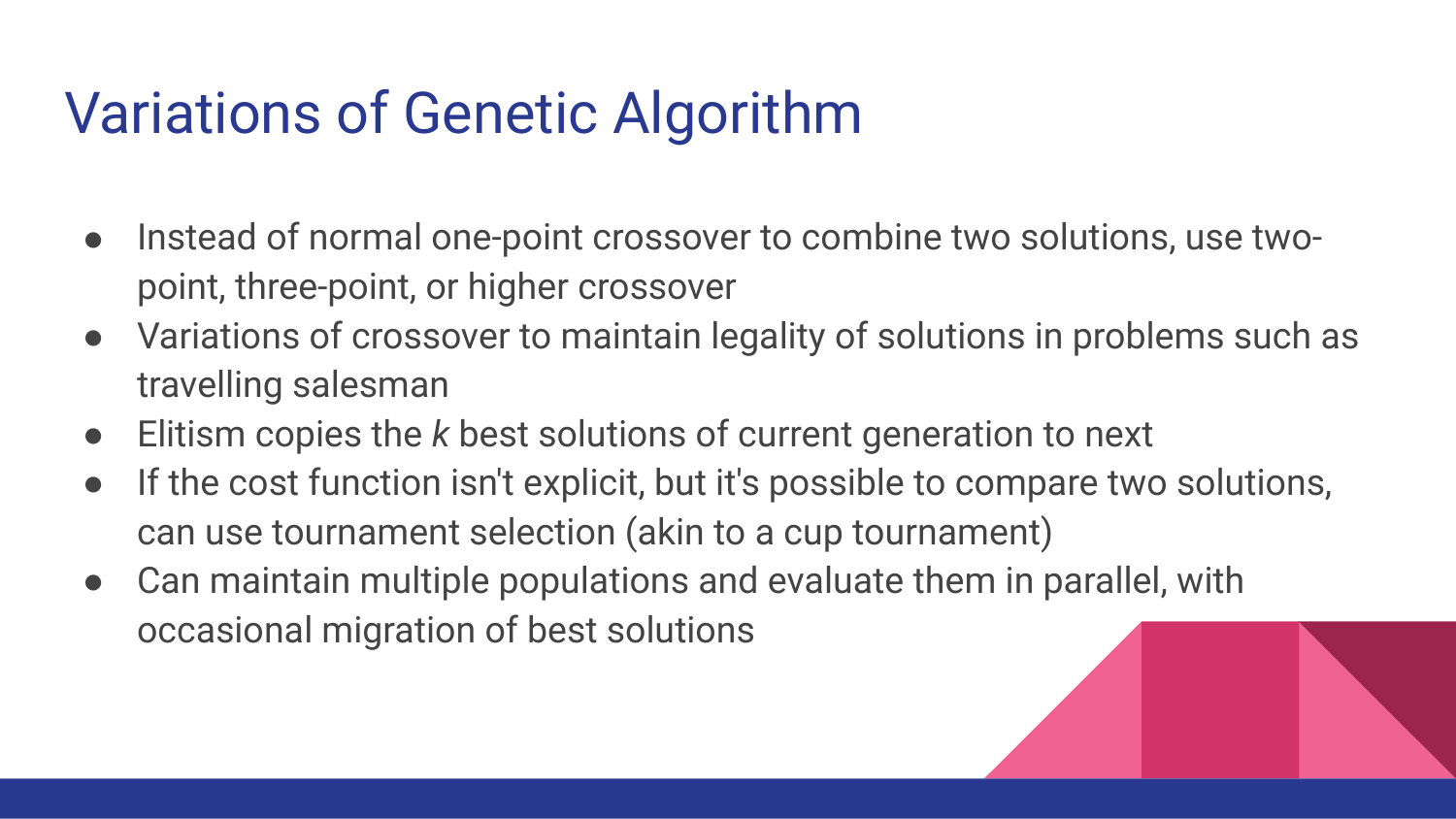

# Variations of Genetic Algorithm
Instead of normal one-point crossover to combine two solutions, use two-point, three-point, or higher crossover
Variations of crossover to maintain legality of solutions in problems such as travelling salesman
Elitism copies the k best solutions of current generation to next
If the cost function isn't explicit, but it's possible to compare two solutions, can use tournament selection (akin to a cup tournament)
Can maintain multiple populations and evaluate them in parallel, with occasional migration of best solutions